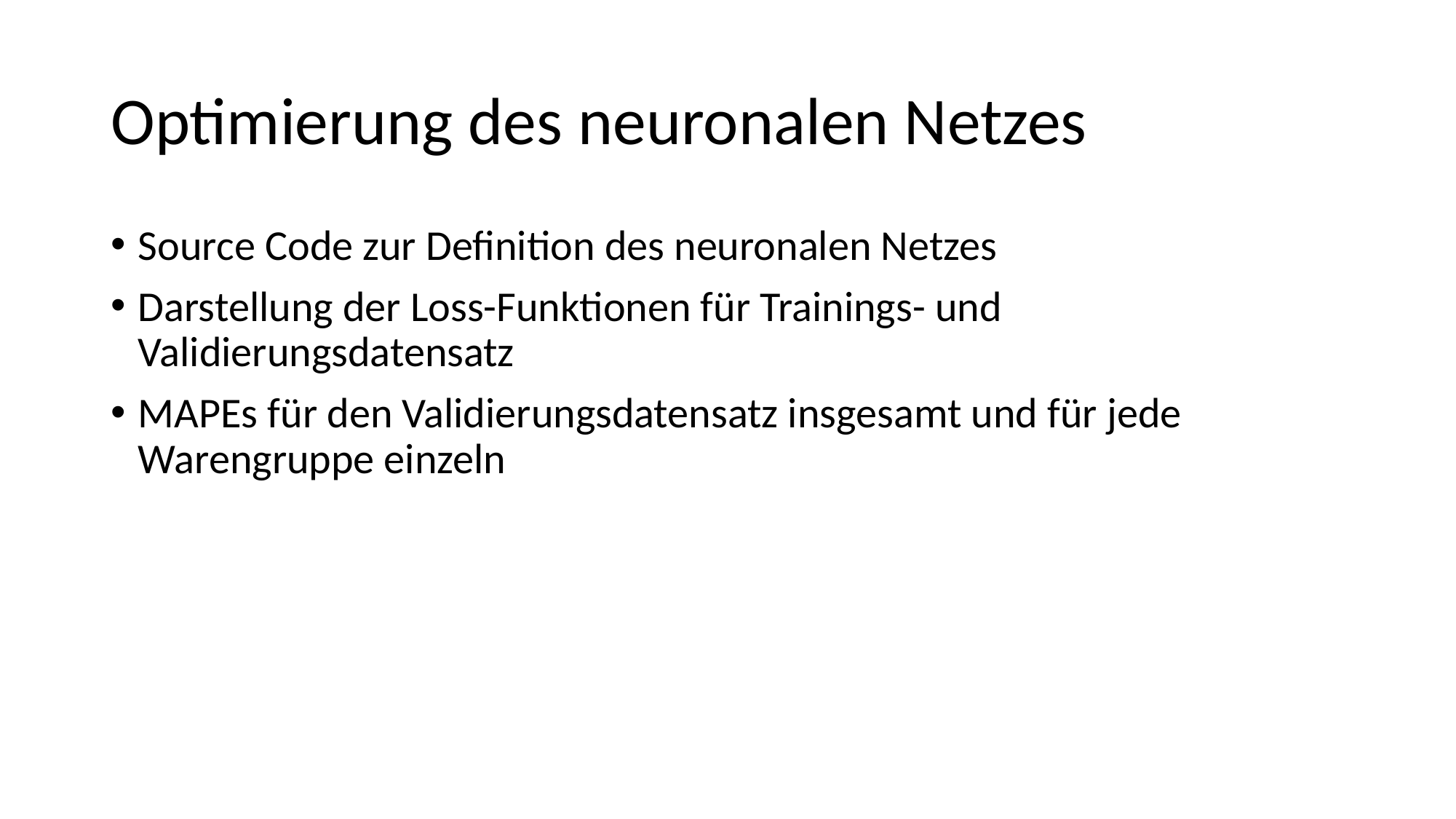

# Optimierung des neuronalen Netzes
Source Code zur Definition des neuronalen Netzes
Darstellung der Loss-Funktionen für Trainings- und Validierungsdatensatz
MAPEs für den Validierungsdatensatz insgesamt und für jede Warengruppe einzeln